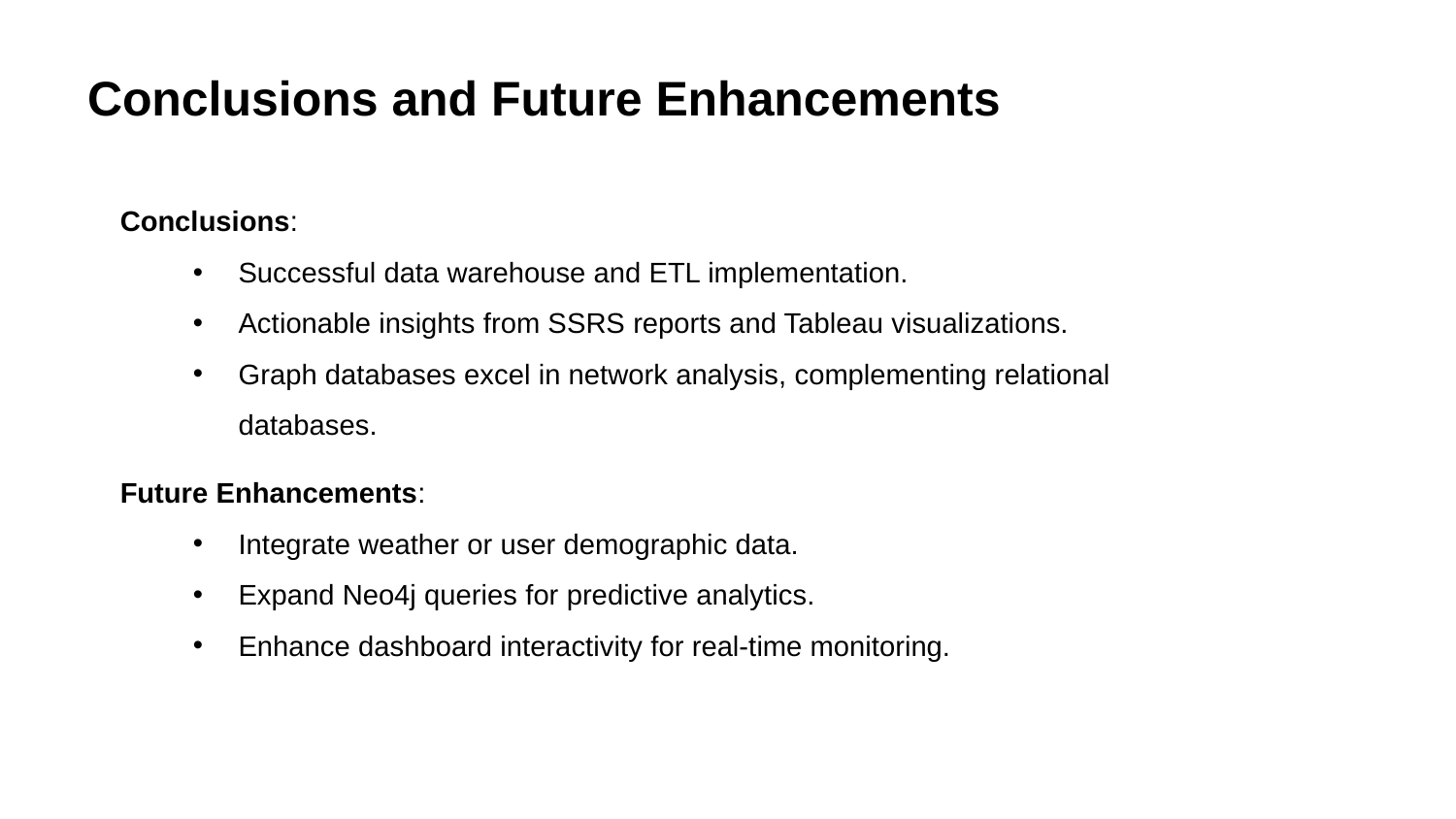

Conclusions and Future Enhancements
Conclusions:
Successful data warehouse and ETL implementation.
Actionable insights from SSRS reports and Tableau visualizations.
Graph databases excel in network analysis, complementing relational databases.

Future Enhancements:
Integrate weather or user demographic data.
Expand Neo4j queries for predictive analytics.
Enhance dashboard interactivity for real-time monitoring.